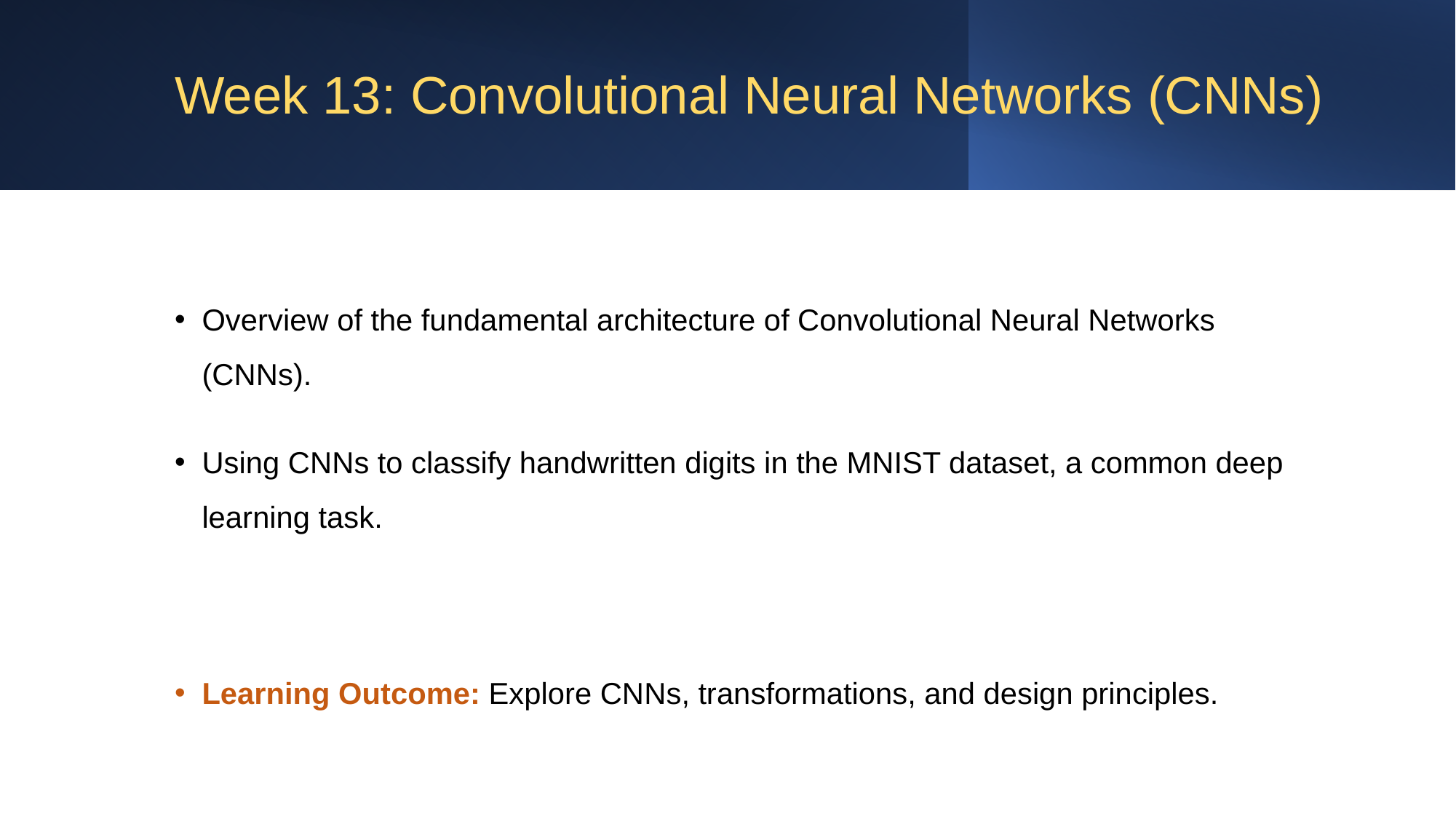

# Week 13: Convolutional Neural Networks (CNNs)
Overview of the fundamental architecture of Convolutional Neural Networks (CNNs).
Using CNNs to classify handwritten digits in the MNIST dataset, a common deep learning task.

Learning Outcome: Explore CNNs, transformations, and design principles.

15